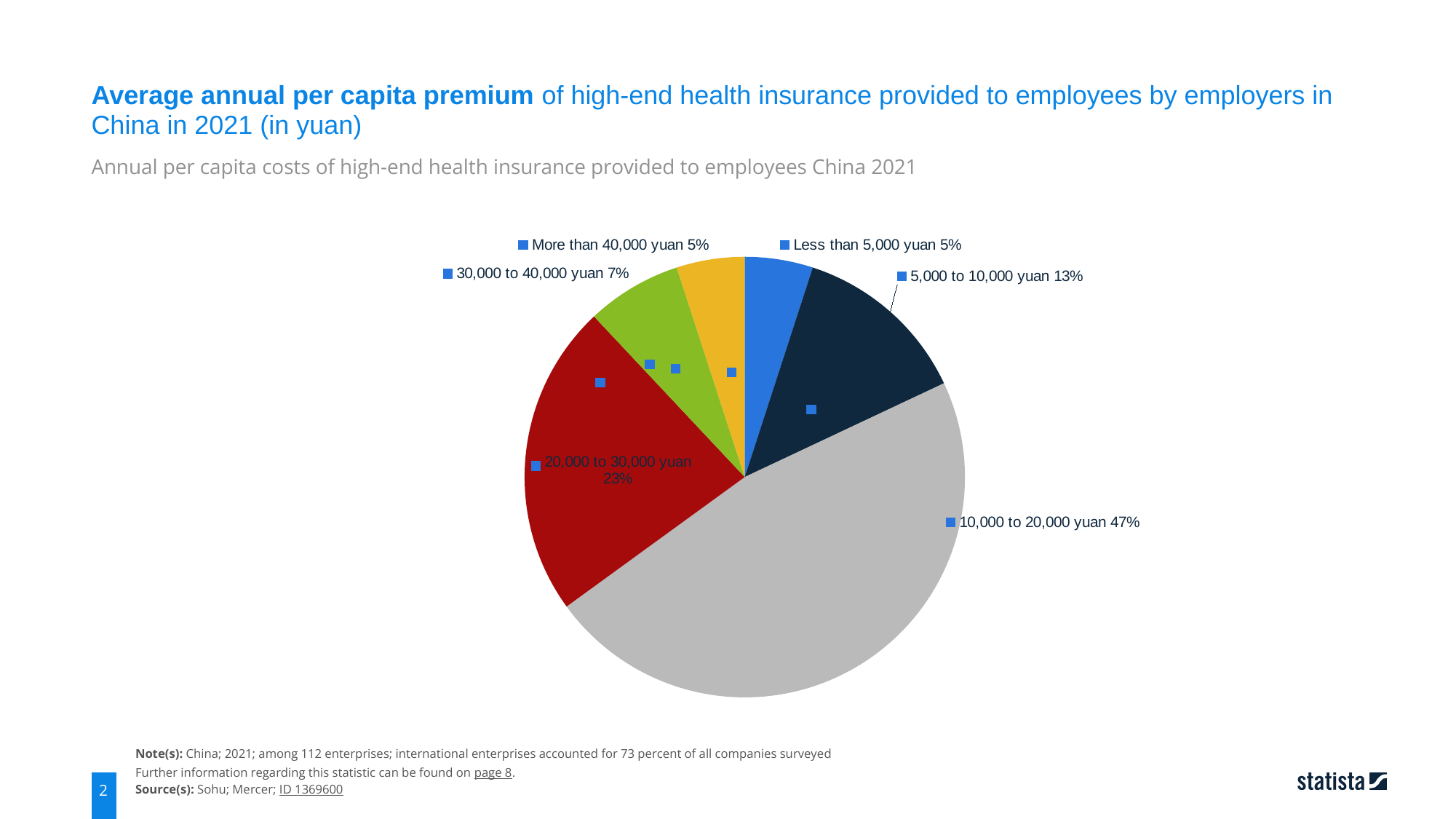

Average annual per capita premium of high-end health insurance provided to employees by employers in China in 2021 (in yuan)
Annual per capita costs of high-end health insurance provided to employees China 2021

### Chart

| Category | Column1 |
|---|---|
| Less than 5,000 yuan | 0.05 |
| 5,000 to 10,000 yuan | 0.13 |
| 10,000 to 20,000 yuan | 0.47 |
| 20,000 to 30,000 yuan | 0.23 |
| 30,000 to 40,000 yuan | 0.07 |
| More than 40,000 yuan | 0.05 |
Note(s): China; 2021; among 112 enterprises; international enterprises accounted for 73 percent of all companies surveyed
Further information regarding this statistic can be found on page 8.
Source(s): Sohu; Mercer; ID 1369600

2